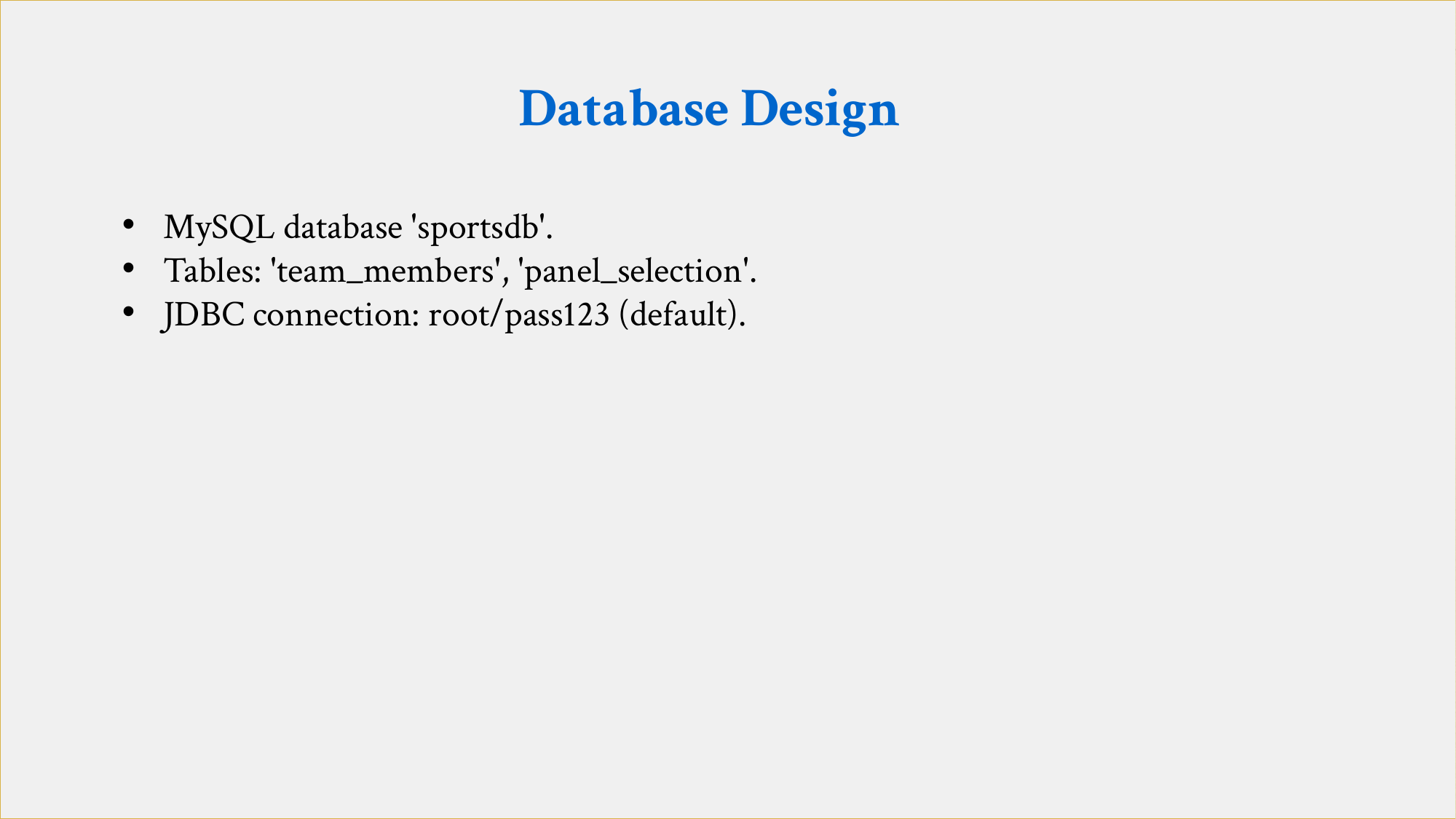

Database Design

MySQL database 'sportsdb'.
Tables: 'team_members', 'panel_selection'.
JDBC connection: root/pass123 (default).